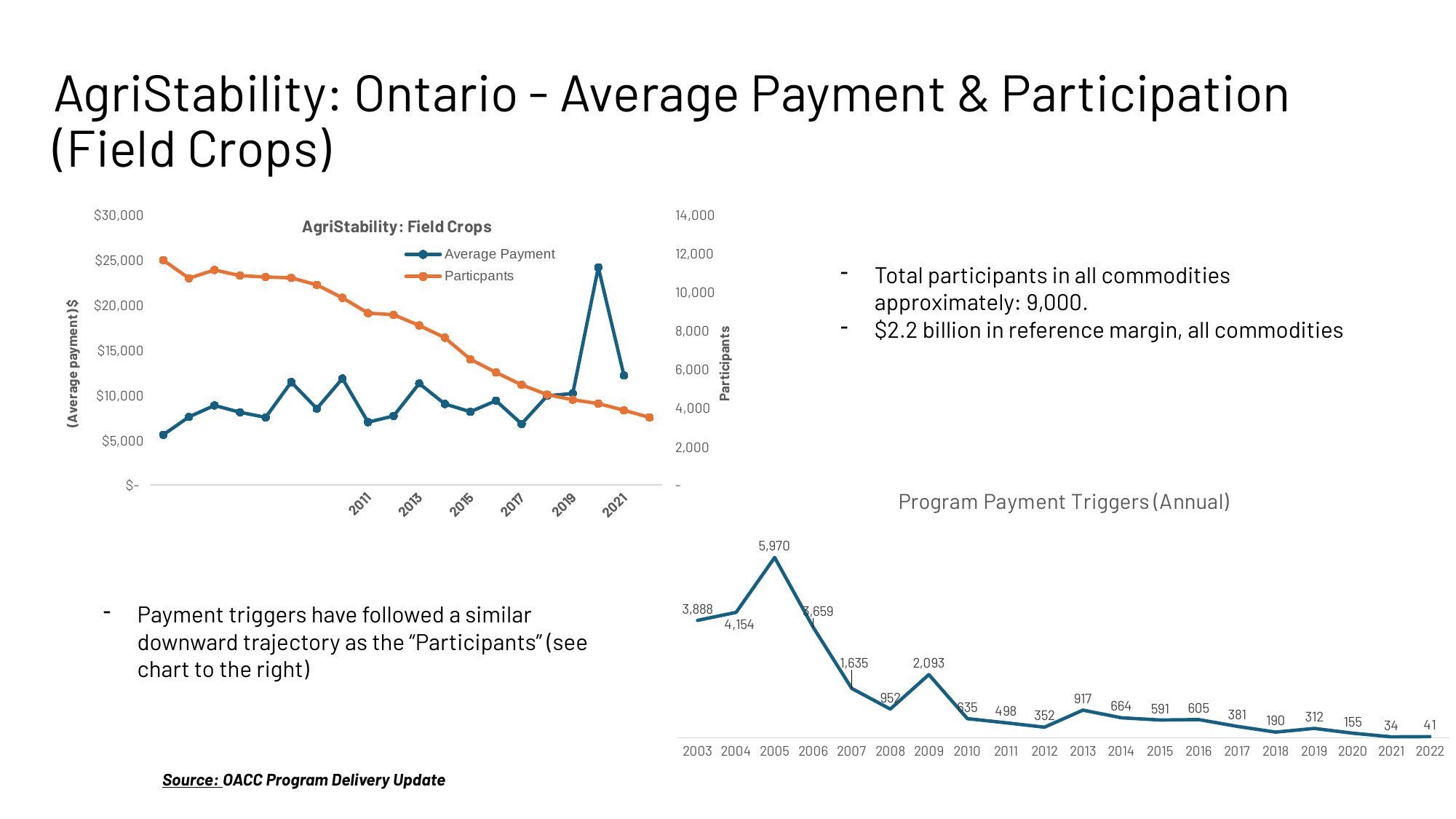

# AgriStability: Ontario - Average Payment & Participation (Field Crops)

### Chart: AgriStability: Field Crops

| Category | Average Payment | Particpants |
|---|---|---|
| 2003 | 5561.670267489712 | 11634.0 |
| 2004 | 7541.434400577757 | 10699.0 |
| 2005 | 8820.291959798995 | 11127.0 |
| 2006 | 8056.583492757584 | 10835.0 |
| 2007 | 7491.780428134556 | 10762.0 |
| 2008 | 11402.968487394957 | 10720.0 |
| 2009 | 8463.317247969422 | 10356.0 |
| 2010 | 11804.069291338583 | 9685.0 |
| 2011 | 6956.967871485944 | 8897.0 |
| 2012 | 7651.792613636364 | 8809.0 |
| 2013 | 11251.435114503816 | 8257.0 |
| 2014 | 8982.221385542169 | 7623.0 |
| 2015 | 8115.098138747885 | 6504.0 |
| 2016 | 9344.895867768595 | 5822.0 |
| 2017 | 6766.412073490814 | 5183.0 |
| 2018 | 9881.431578947368 | 4671.0 |
| 2019 | 10139.429487179486 | 4410.0 |
| 2020 | 24132.232258064516 | 4211.0 |
| 2021 | 12149.20588235294 | 3865.0 |
| 2022 | None | 3494.0 |
Total participants in all commodities approximately: 9,000.
$2.2 billion in reference margin, all commodities

### Chart: Program Payment Triggers (Annual)

| Category | Program Payments |
|---|---|
| 2003 | 3888.0 |
| 2004 | 4154.0 |
| 2005 | 5970.0 |
| 2006 | 3659.0 |
| 2007 | 1635.0 |
| 2008 | 952.0 |
| 2009 | 2093.0 |
| 2010 | 635.0 |
| 2011 | 498.0 |
| 2012 | 352.0 |
| 2013 | 917.0 |
| 2014 | 664.0 |
| 2015 | 591.0 |
| 2016 | 605.0 |
| 2017 | 381.0 |
| 2018 | 190.0 |
| 2019 | 312.0 |
| 2020 | 155.0 |
| 2021 | 34.0 |
| 2022 | 41.0 |
Payment triggers have followed a similar downward trajectory as the “Participants” (see chart to the right)

Source: OACC Program Delivery Update